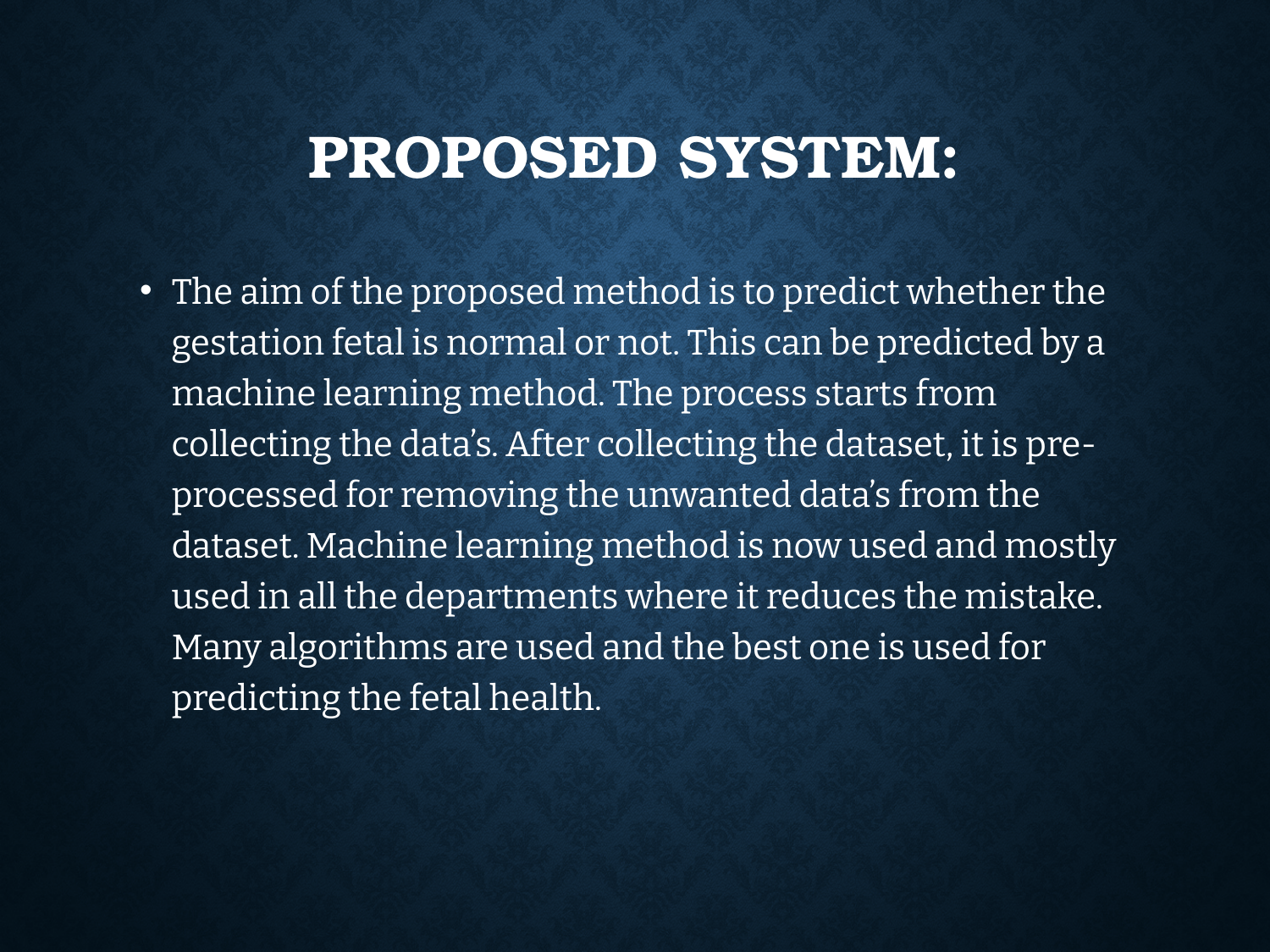

# Proposed System:
The aim of the proposed method is to predict whether the gestation fetal is normal or not. This can be predicted by a machine learning method. The process starts from collecting the data’s. After collecting the dataset, it is pre-processed for removing the unwanted data’s from the dataset. Machine learning method is now used and mostly used in all the departments where it reduces the mistake. Many algorithms are used and the best one is used for predicting the fetal health.